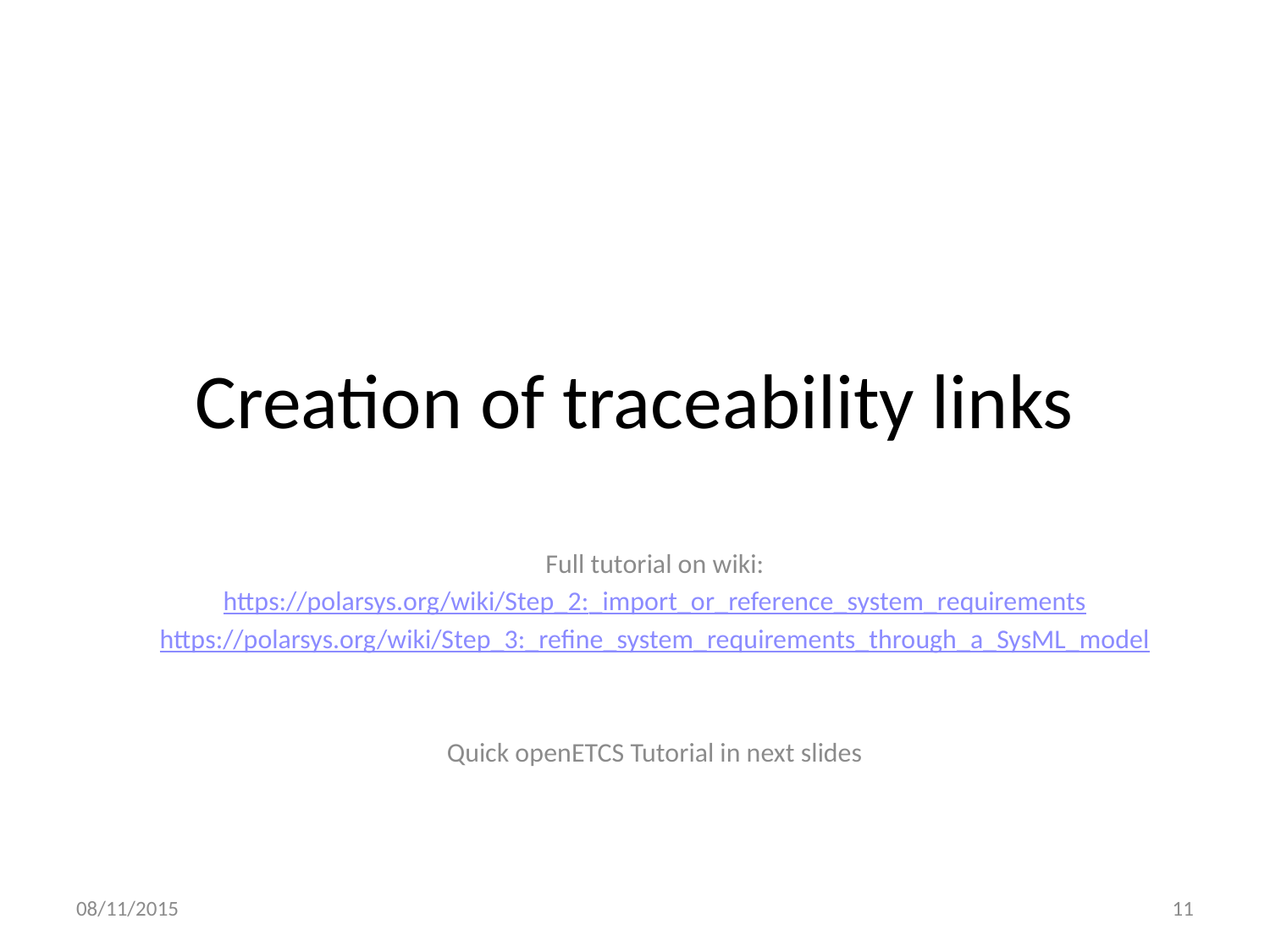

# Creation of traceability links
Full tutorial on wiki:
https://polarsys.org/wiki/Step_2:_import_or_reference_system_requirements
https://polarsys.org/wiki/Step_3:_refine_system_requirements_through_a_SysML_model

Quick openETCS Tutorial in next slides
08/11/2015
11